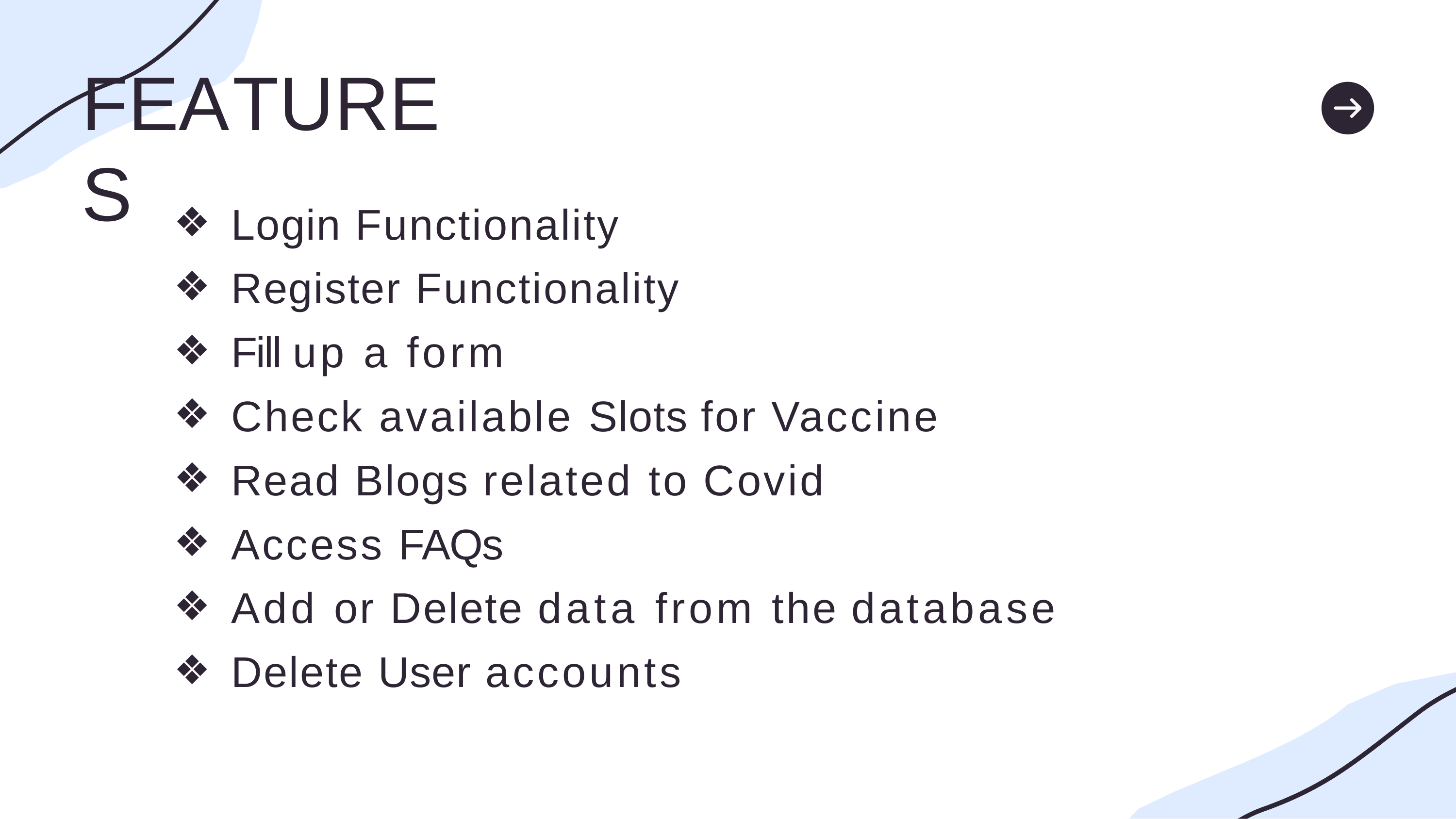

# FEATURES

Login Functionality
Register Functionality
Fill up a form
Check available Slots for Vaccine
Read Blogs related to Covid
Access FAQs
Add or Delete data from the database
Delete User accounts